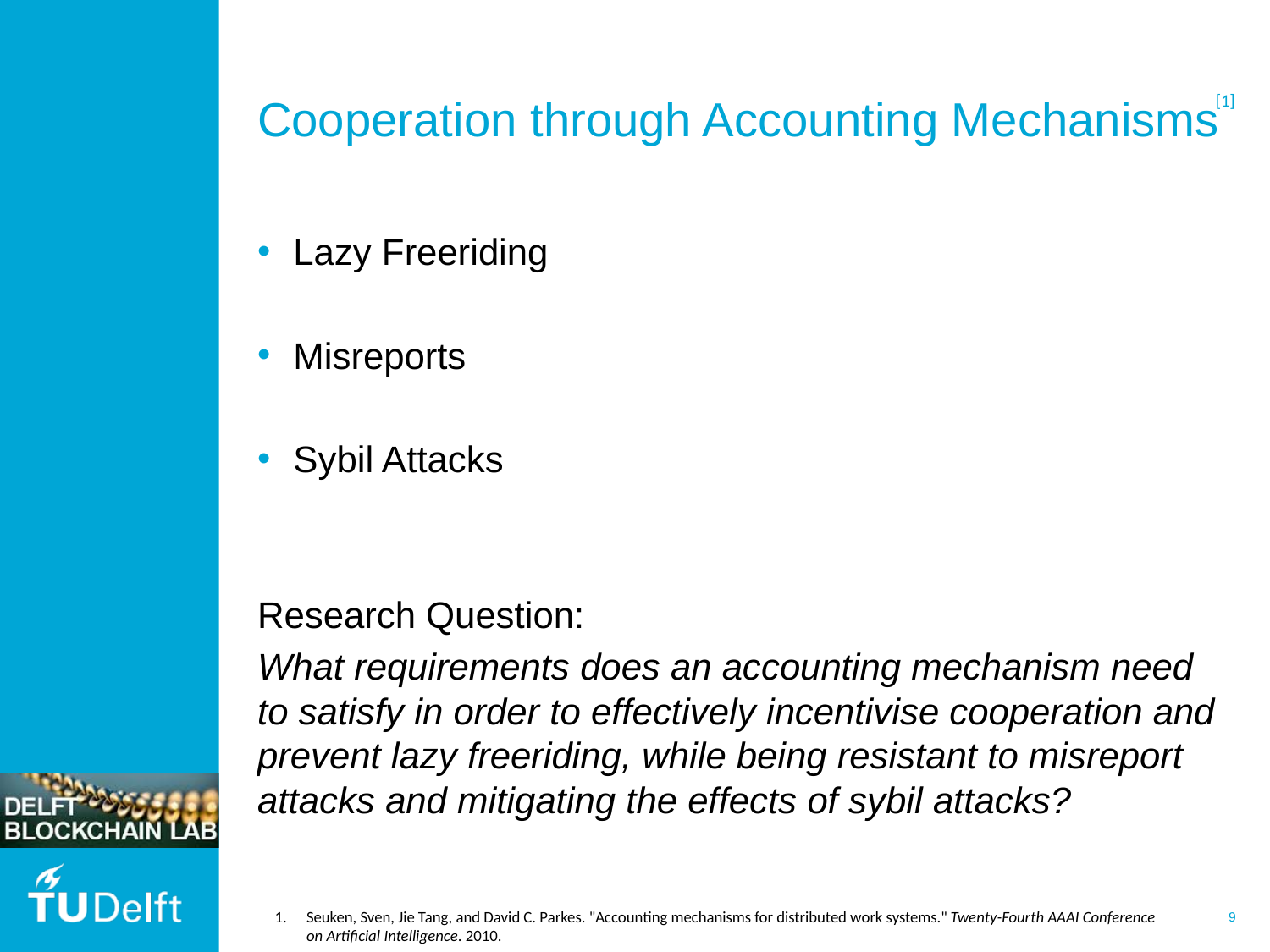

# Cooperation through Accounting Mechanisms
[1]
Lazy Freeriding

Misreports

Sybil Attacks

Research Question:
What requirements does an accounting mechanism need to satisfy in order to effectively incentivise cooperation and prevent lazy freeriding, while being resistant to misreport attacks and mitigating the effects of sybil attacks?

Seuken, Sven, Jie Tang, and David C. Parkes. "Accounting mechanisms for distributed work systems." Twenty-Fourth AAAI Conference on Artificial Intelligence. 2010.